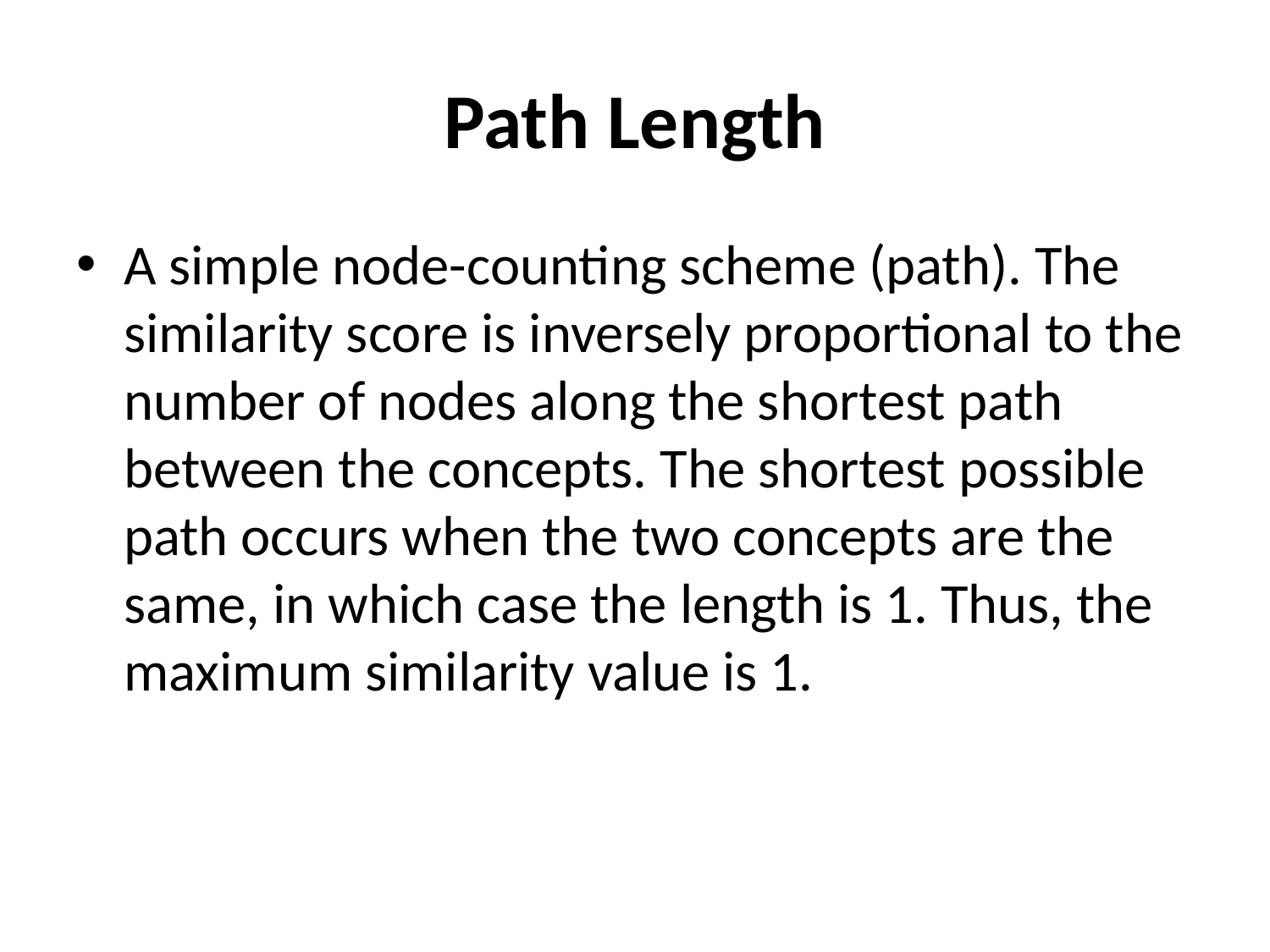

# Path Length
A simple node-counting scheme (path). The similarity score is inversely proportional to the number of nodes along the shortest path between the concepts. The shortest possible path occurs when the two concepts are the same, in which case the length is 1. Thus, the maximum similarity value is 1.